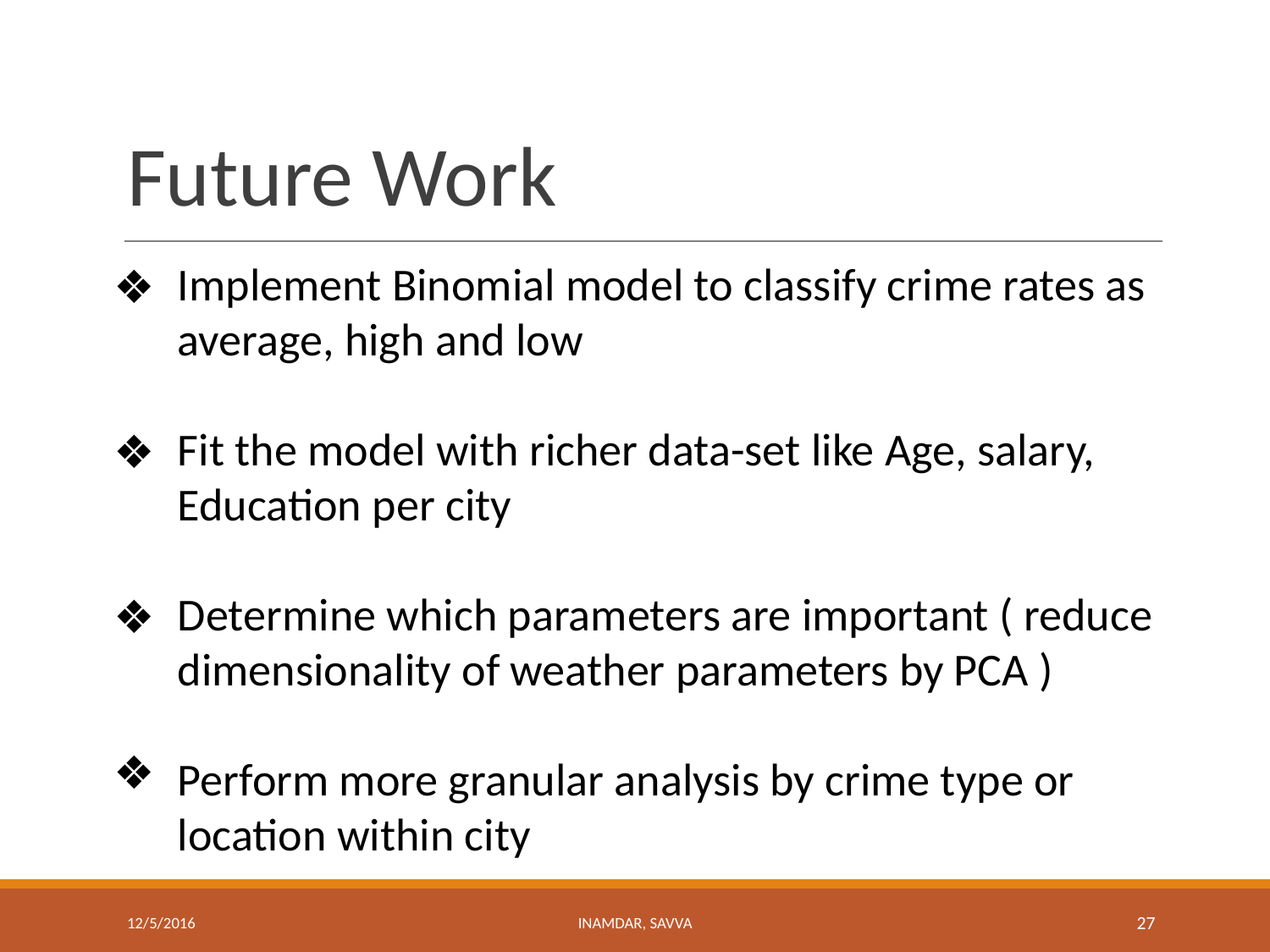

# Future Work
Implement Binomial model to classify crime rates as average, high and low

Fit the model with richer data-set like Age, salary, Education per city

Determine which parameters are important ( reduce dimensionality of weather parameters by PCA )

Perform more granular analysis by crime type or location within city
12/5/2016
INAMDAR, SAVVA
27